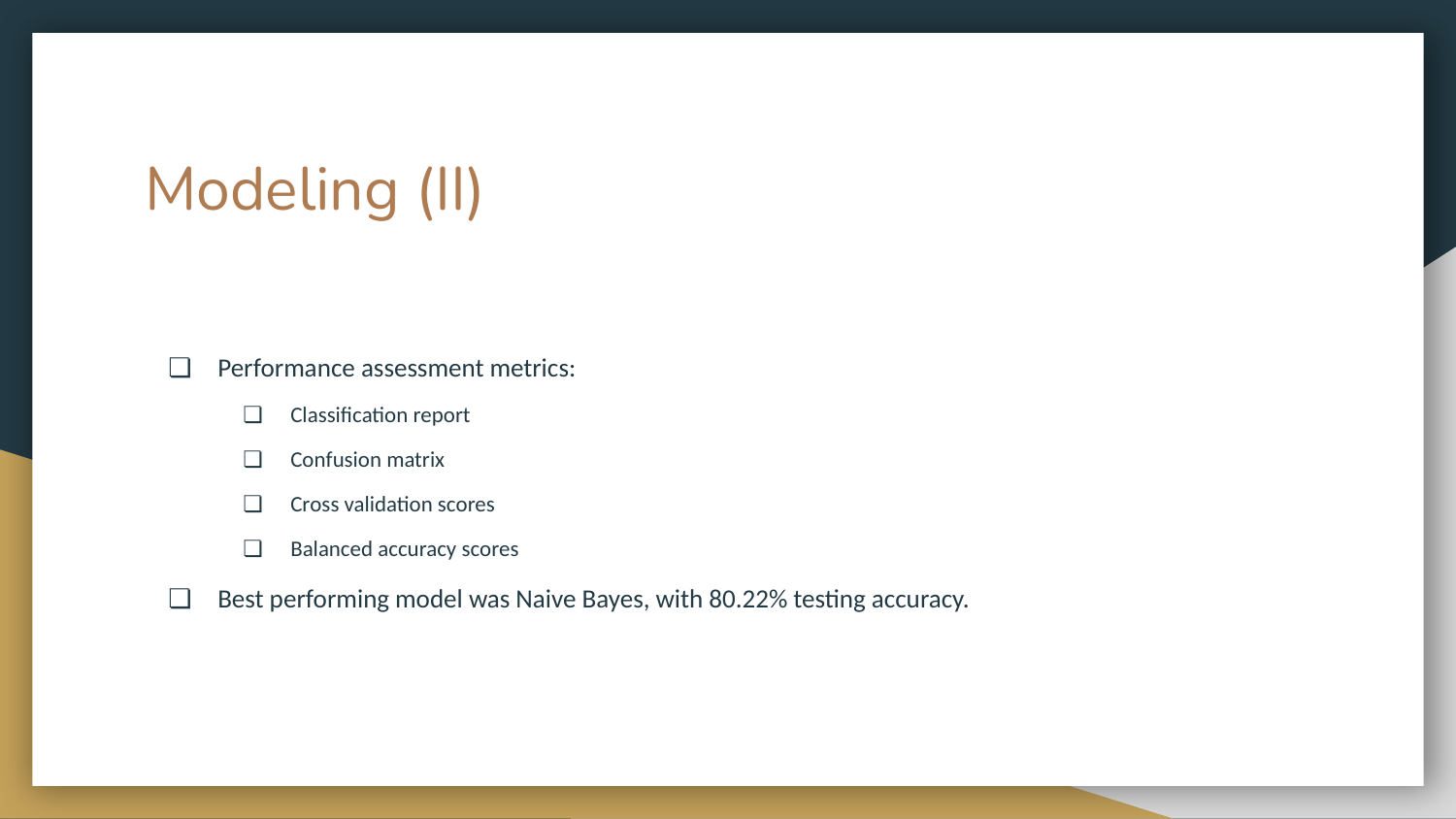

# Modeling (II)
Performance assessment metrics:
Classification report
Confusion matrix
Cross validation scores
Balanced accuracy scores
Best performing model was Naive Bayes, with 80.22% testing accuracy.